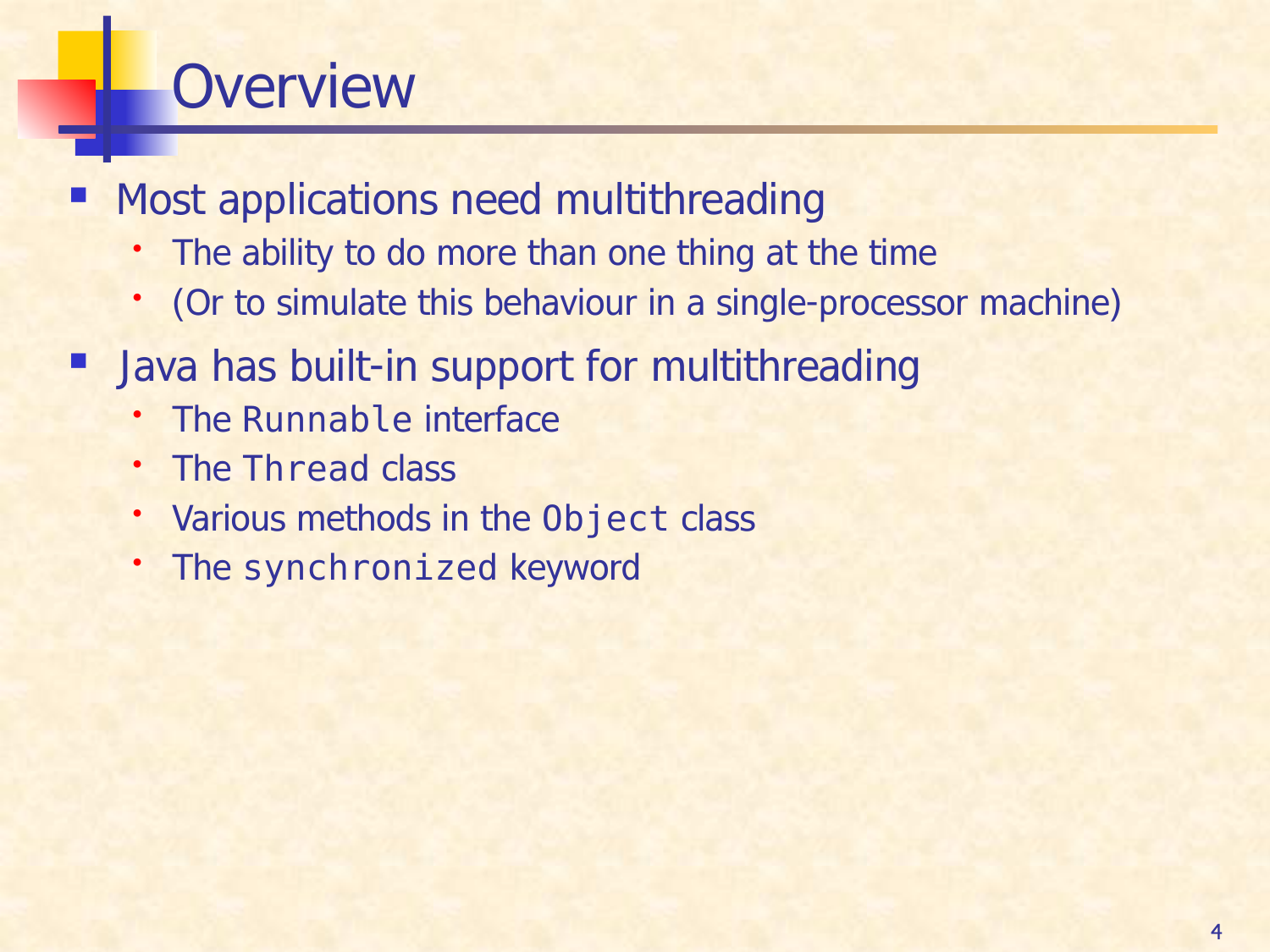

# Overview
Most applications need multithreading
The ability to do more than one thing at the time
(Or to simulate this behaviour in a single-processor machine)
Java has built-in support for multithreading
The Runnable interface
The Thread class
Various methods in the Object class
The synchronized keyword
4